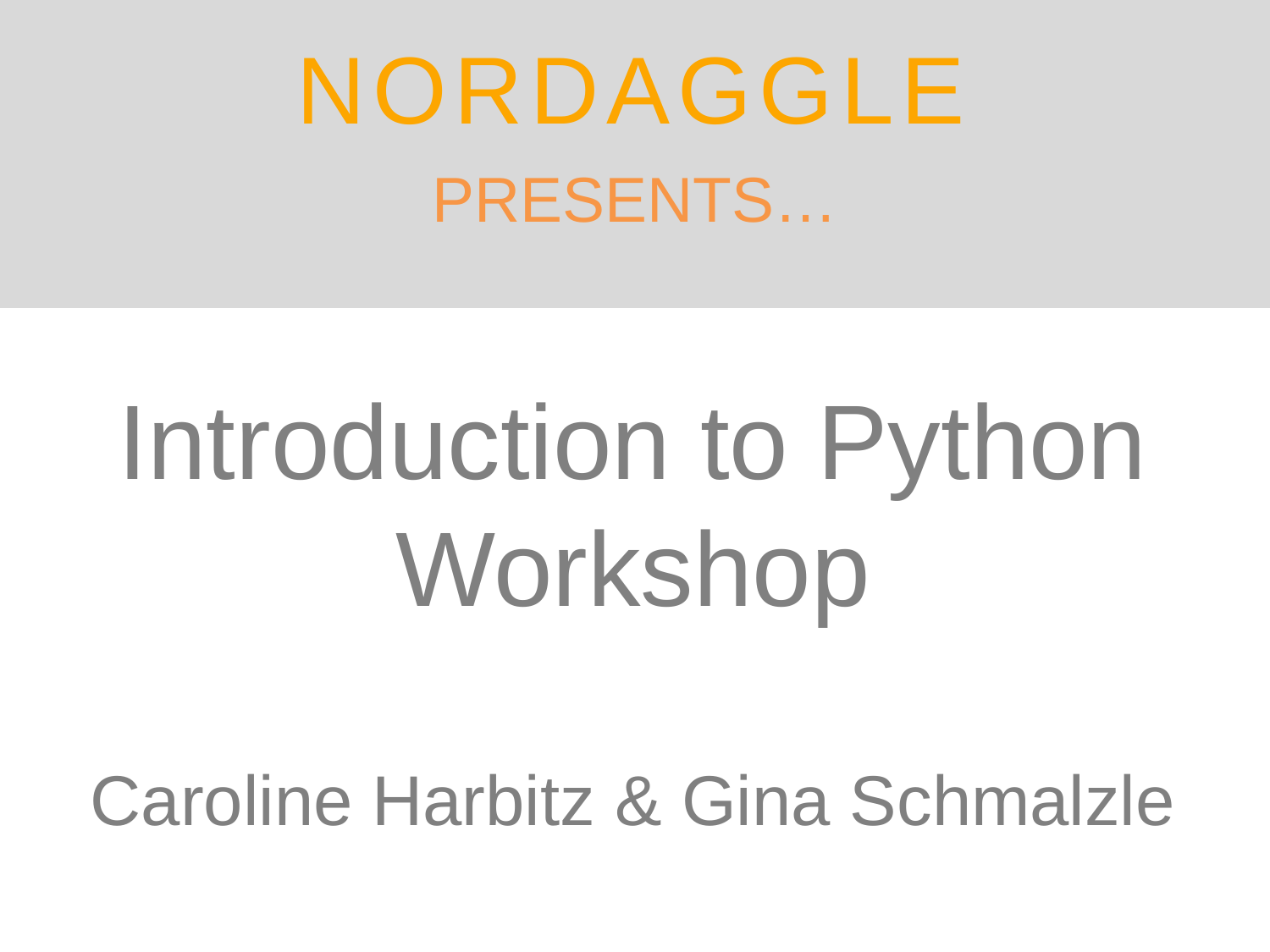

# NORDAGGLE presents…
Introduction to Python Workshop

Caroline Harbitz & Gina Schmalzle